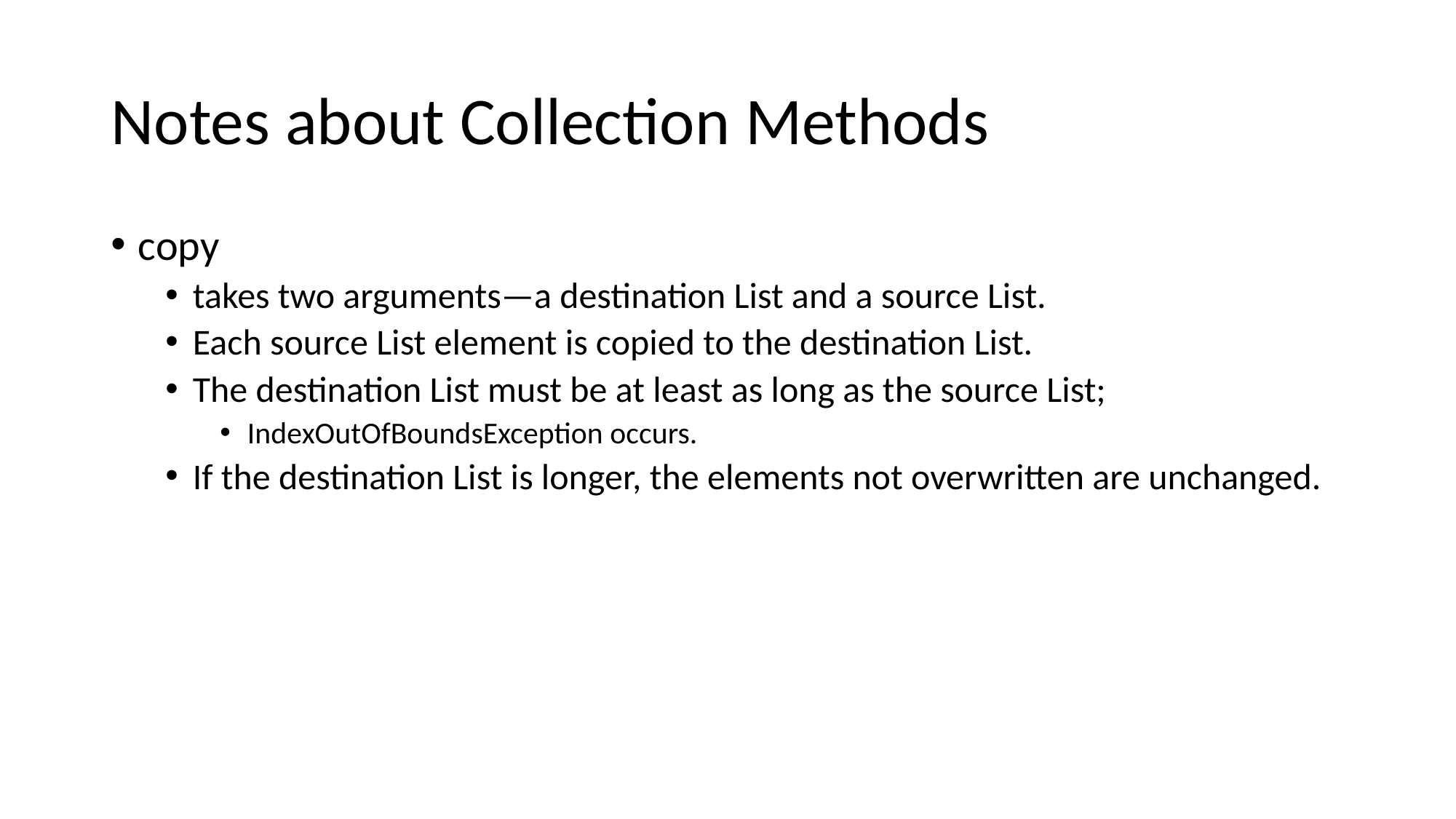

# Notes about Collection Methods
copy
takes two arguments—a destination List and a source List.
Each source List element is copied to the destination List.
The destination List must be at least as long as the source List;
IndexOutOfBoundsException occurs.
If the destination List is longer, the elements not overwritten are unchanged.